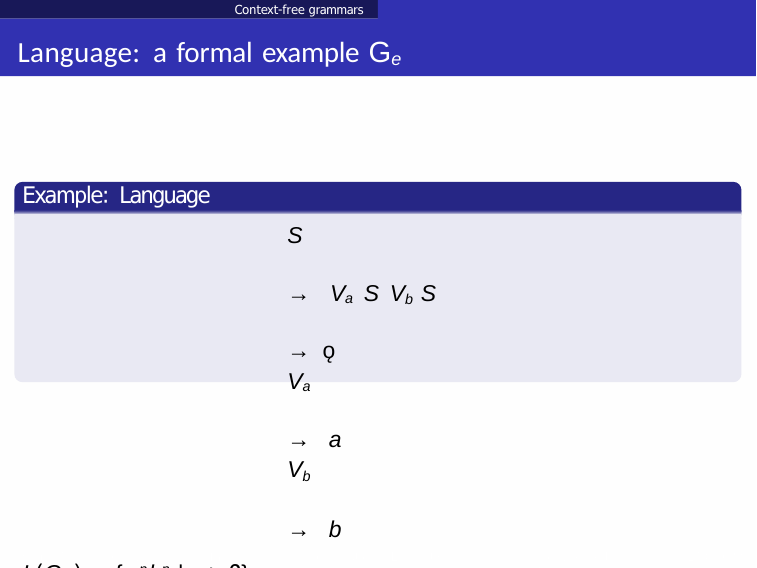

Context-free grammars
# Language: a formal example Ge
Example: Language
S	→  Va S Vb  S	→ ǫ
Va	→  a
Vb	→  b
L(Ge ) = {anbn  | n ≥ 0}.

Qc Copyrighted material
Shuly Wintner  (University of Haifa)
Computational Linguistics
243 / 689